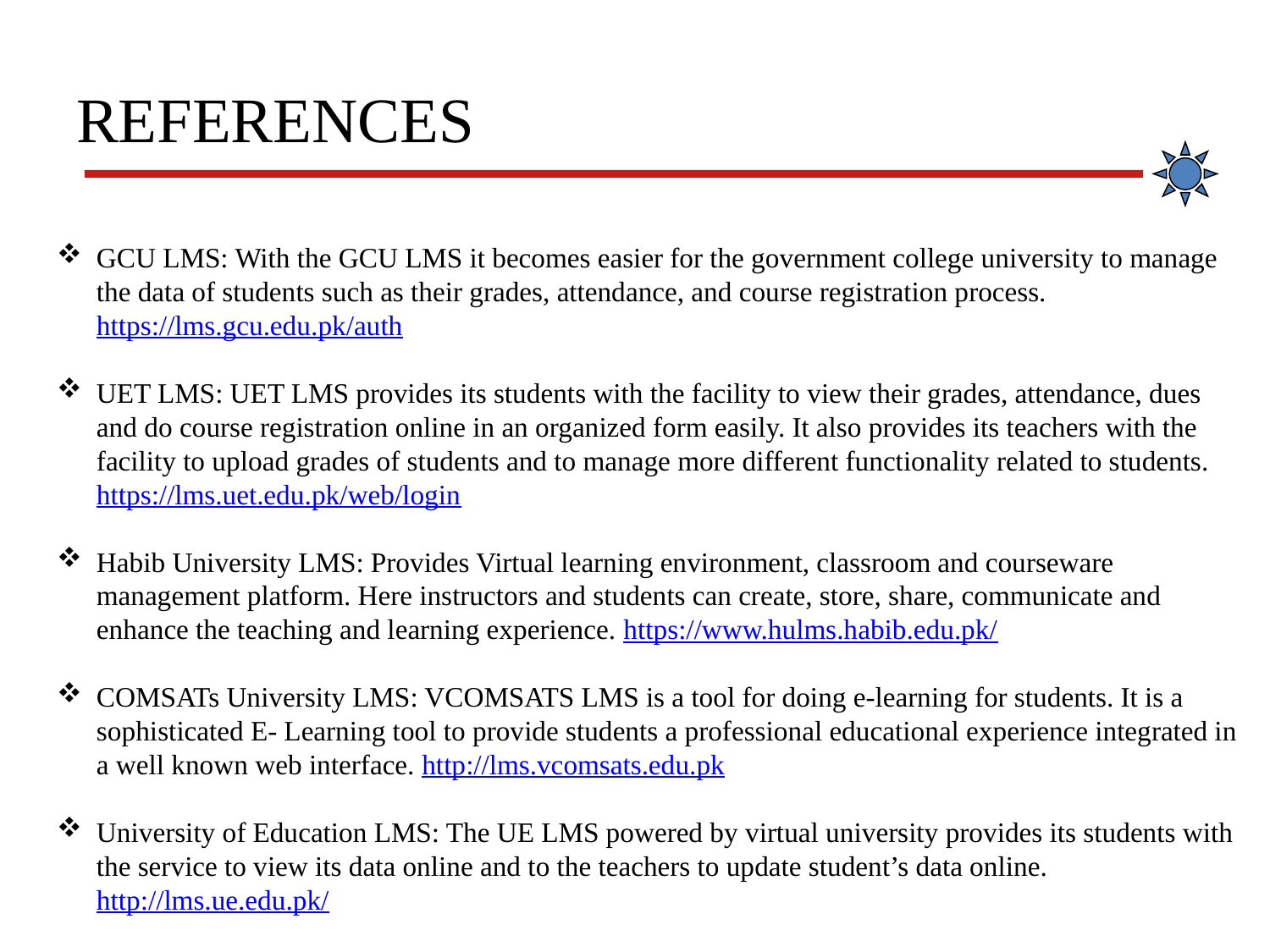

# REFERENCES
GCU LMS: With the GCU LMS it becomes easier for the government college university to manage the data of students such as their grades, attendance, and course registration process. https://lms.gcu.edu.pk/auth

UET LMS: UET LMS provides its students with the facility to view their grades, attendance, dues and do course registration online in an organized form easily. It also provides its teachers with the facility to upload grades of students and to manage more different functionality related to students. https://lms.uet.edu.pk/web/login

Habib University LMS: Provides Virtual learning environment, classroom and courseware management platform. Here instructors and students can create, store, share, communicate and enhance the teaching and learning experience. https://www.hulms.habib.edu.pk/

COMSATs University LMS: VCOMSATS LMS is a tool for doing e-learning for students. It is a sophisticated E- Learning tool to provide students a professional educational experience integrated in a well known web interface. http://lms.vcomsats.edu.pk

University of Education LMS: The UE LMS powered by virtual university provides its students with the service to view its data online and to the teachers to update student’s data online. http://lms.ue.edu.pk/